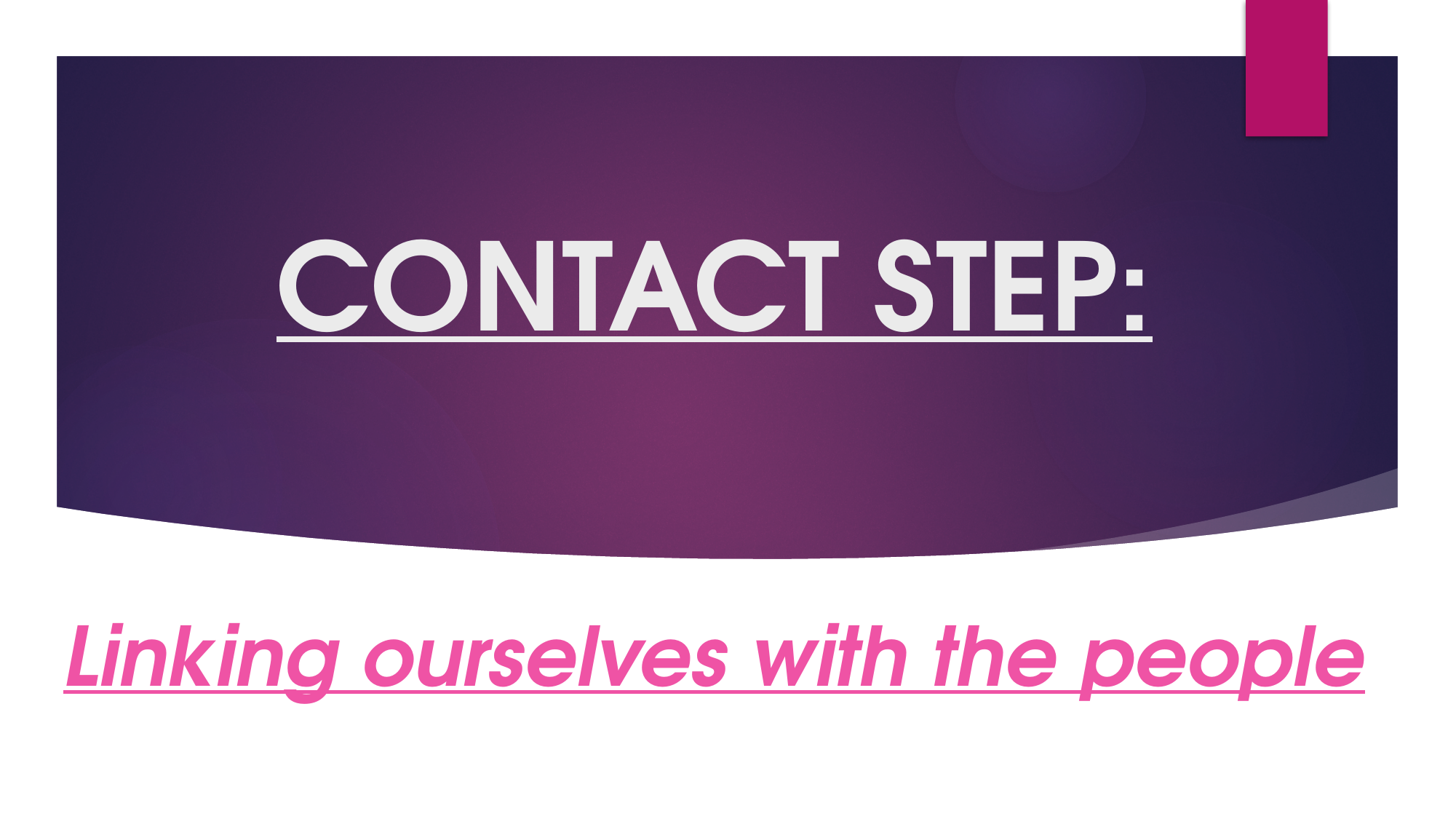

# CONTACT STEP:
Linking ourselves with the people